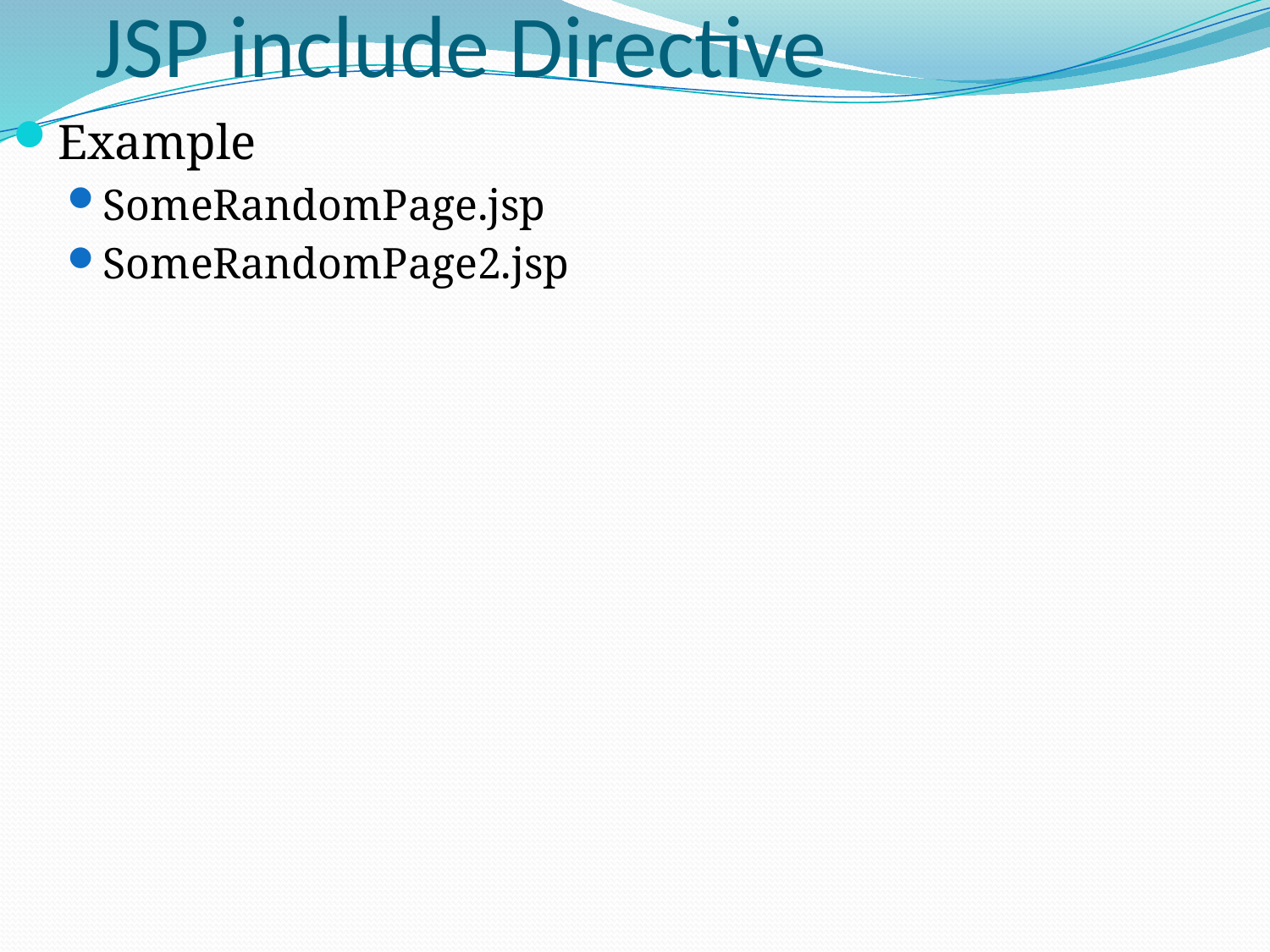

# JSP include Directive
Example
SomeRandomPage.jsp
SomeRandomPage2.jsp